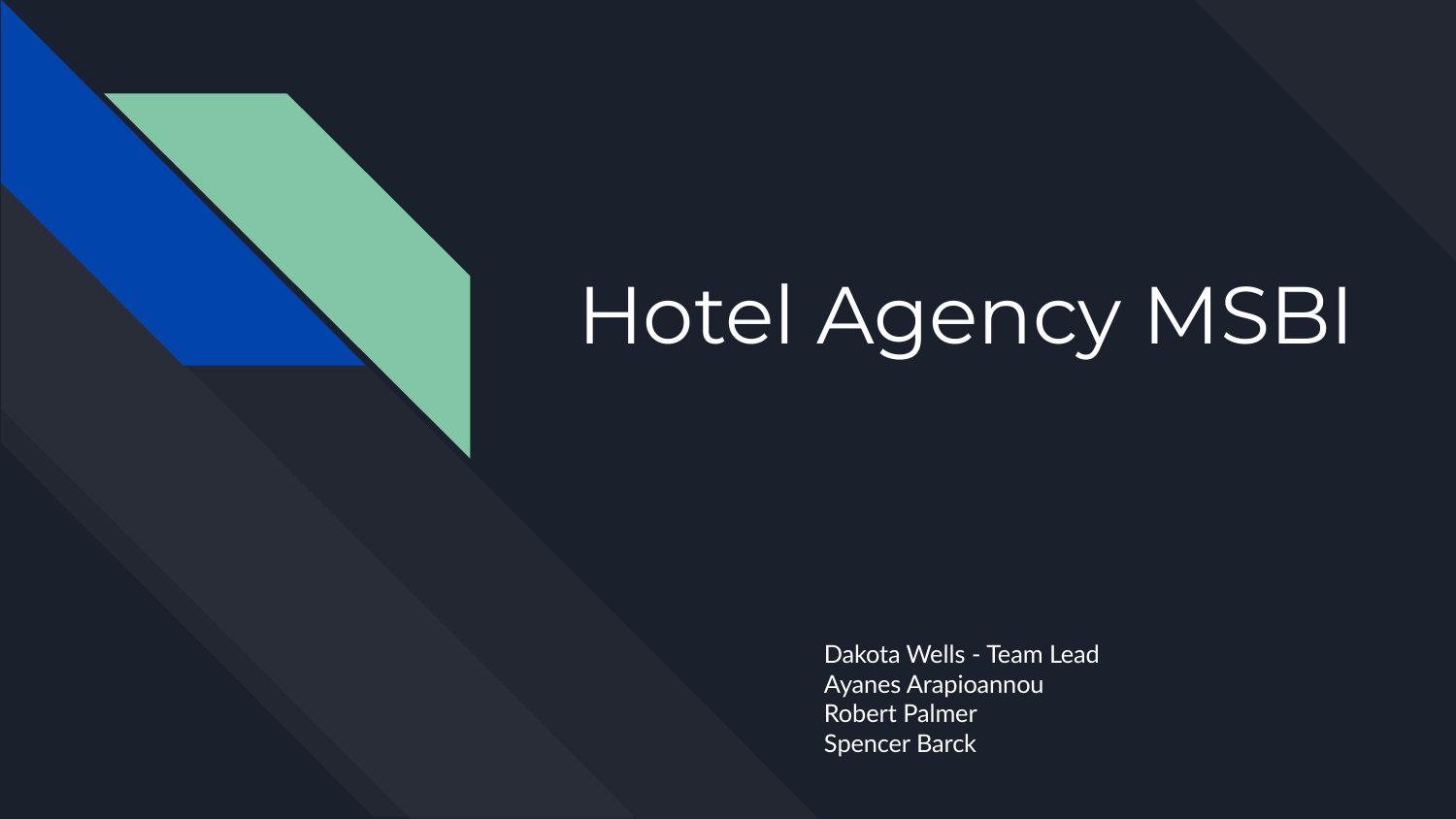

# Hotel Agency MSBI
Dakota Wells - Team Lead
Ayanes Arapioannou
Robert Palmer
Spencer Barck